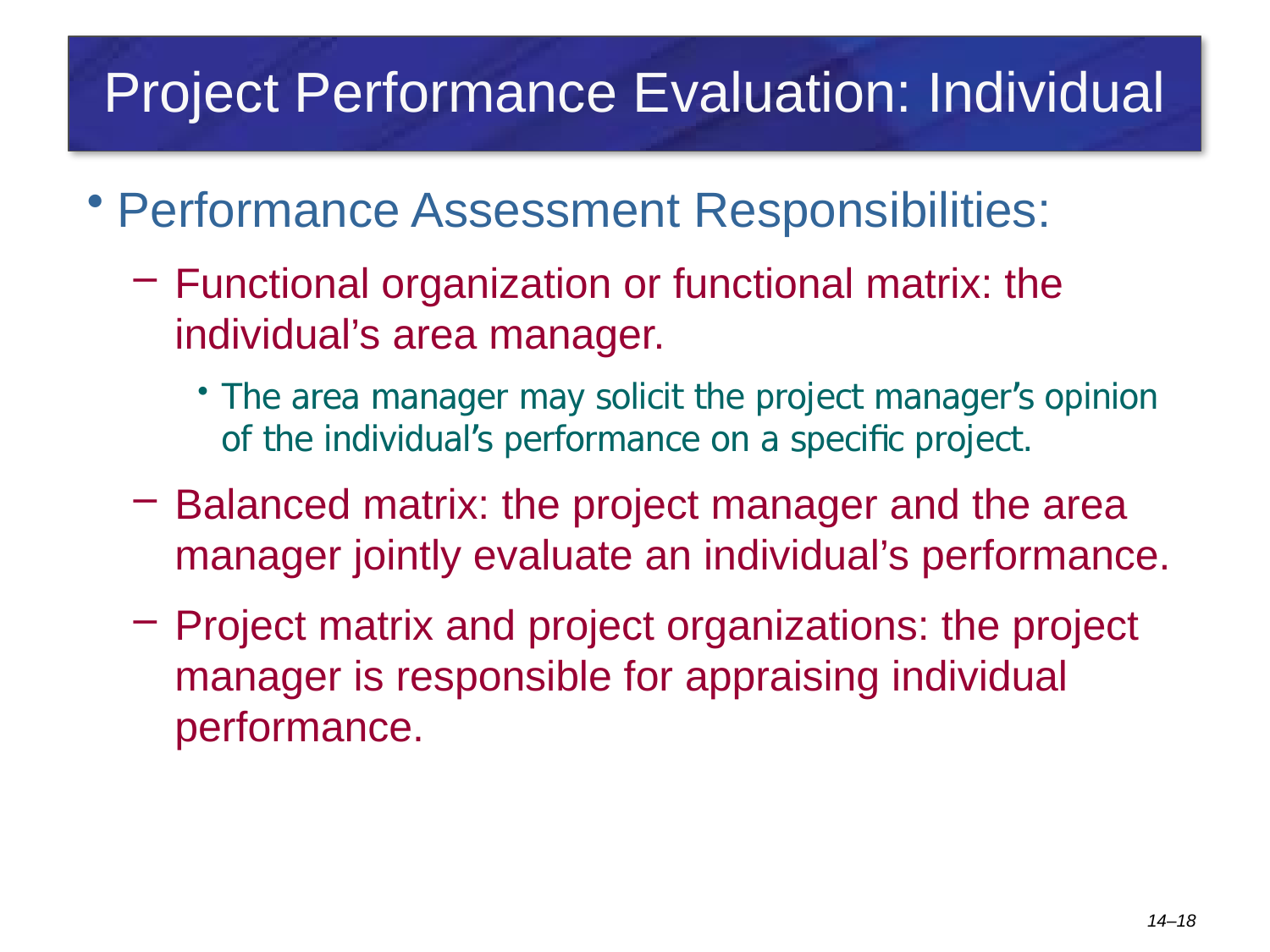

# Project Performance Evaluation: Individual
Performance Assessment Responsibilities:
Functional organization or functional matrix: the individual’s area manager.
The area manager may solicit the project manager’s opinion of the individual’s performance on a specific project.
Balanced matrix: the project manager and the area manager jointly evaluate an individual’s performance.
Project matrix and project organizations: the project manager is responsible for appraising individual performance.
14–18